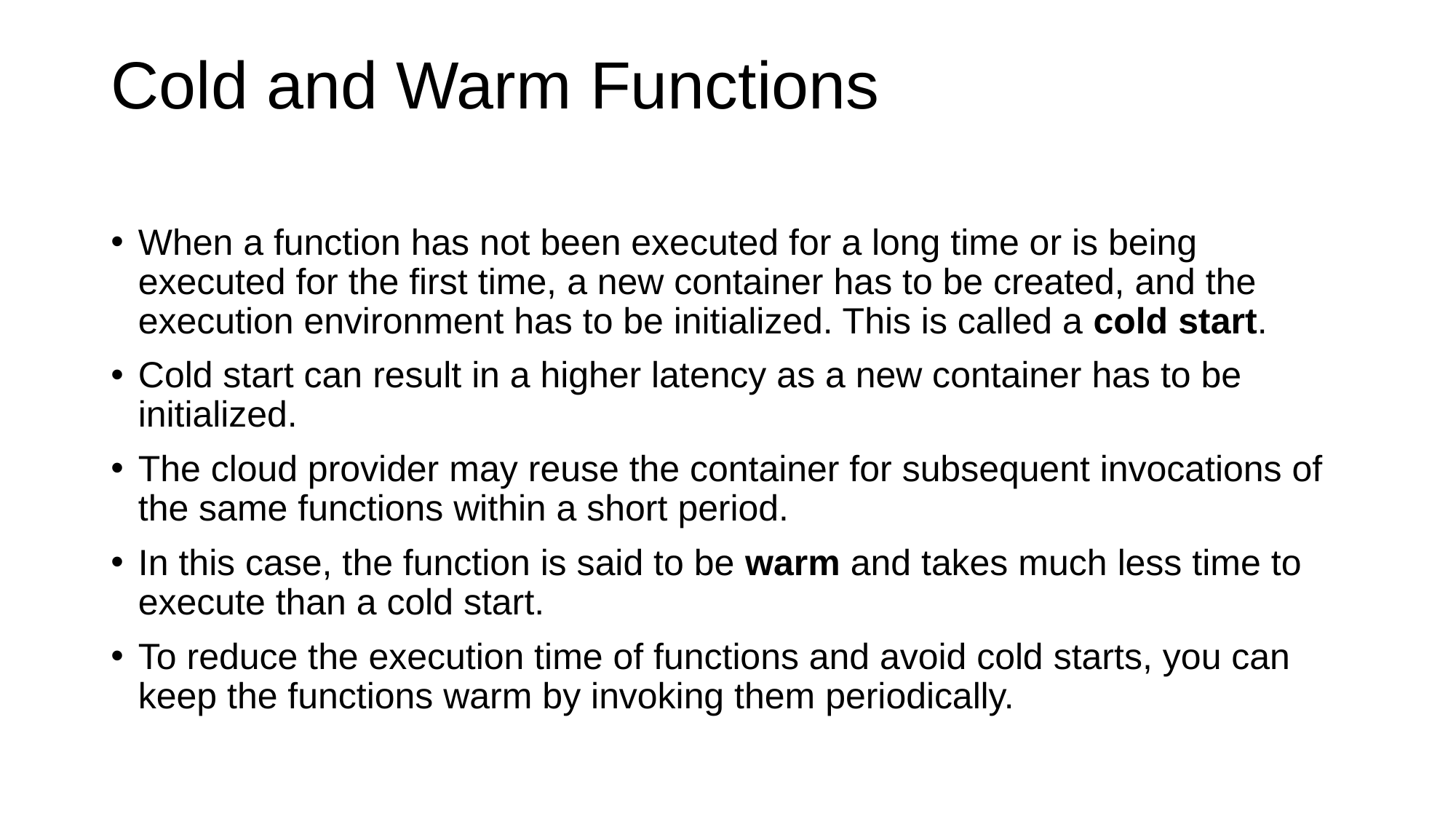

# Cold and Warm Functions
When a function has not been executed for a long time or is being executed for the first time, a new container has to be created, and the execution environment has to be initialized. This is called a cold start.
Cold start can result in a higher latency as a new container has to be initialized.
The cloud provider may reuse the container for subsequent invocations of the same functions within a short period.
In this case, the function is said to be warm and takes much less time to execute than a cold start.
To reduce the execution time of functions and avoid cold starts, you can keep the functions warm by invoking them periodically.